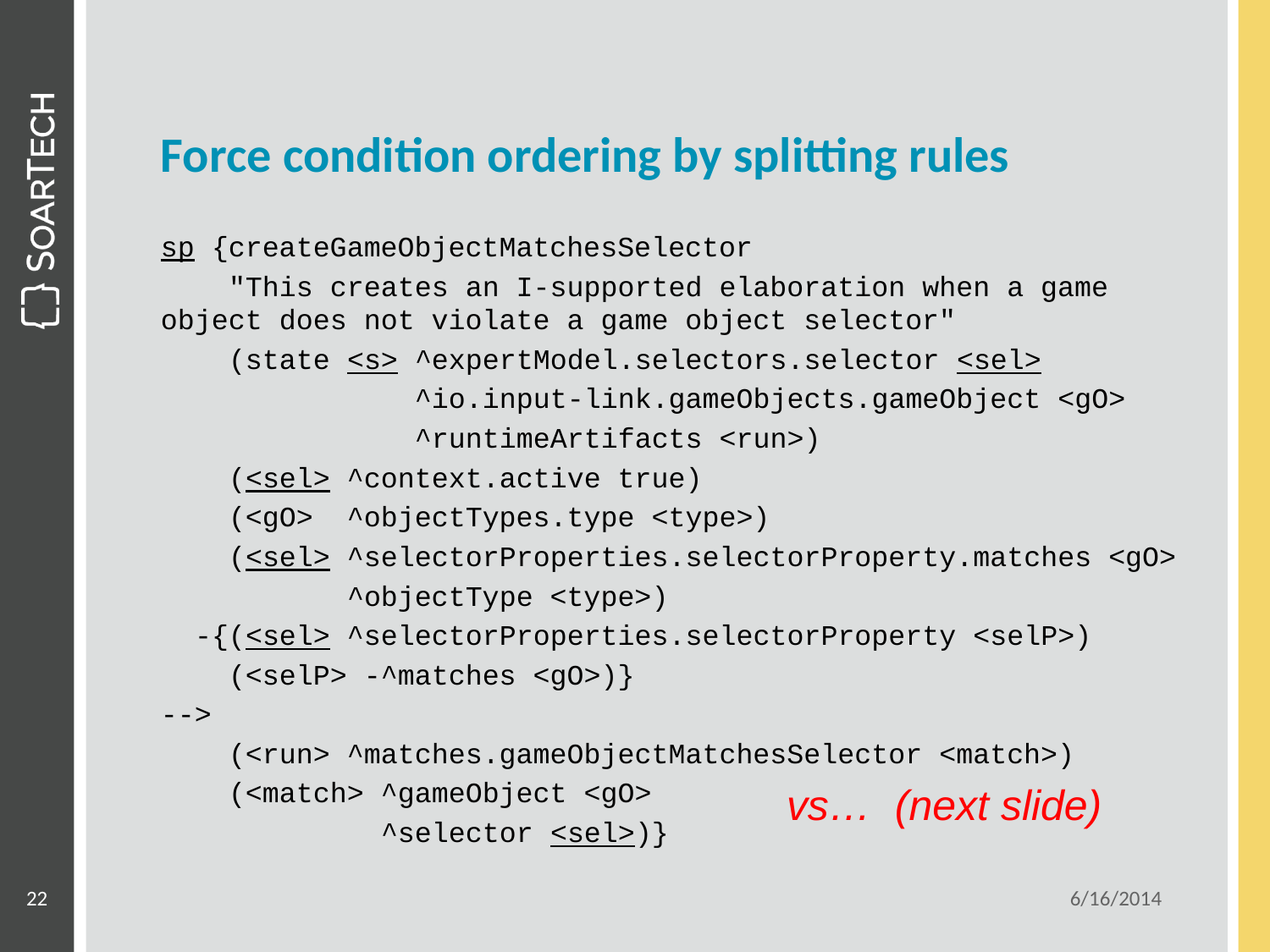

# Force condition ordering by splitting rules
sp {createGameObjectMatchesSelector
    "This creates an I-supported elaboration when a game object does not violate a game object selector"
    (state <s> ^expertModel.selectors.selector <sel>
               ^io.input-link.gameObjects.gameObject <gO>
               ^runtimeArtifacts <run>)
    (<sel> ^context.active true)
    (<gO>  ^objectTypes.type <type>)
    (<sel> ^selectorProperties.selectorProperty.matches <gO>
           ^objectType <type>)
  -{(<sel> ^selectorProperties.selectorProperty <selP>)
    (<selP> -^matches <gO>)}
-->
    (<run> ^matches.gameObjectMatchesSelector <match>)
    (<match> ^gameObject <gO>
             ^selector <sel>)}

vs…  (next slide)
22
6/16/2014